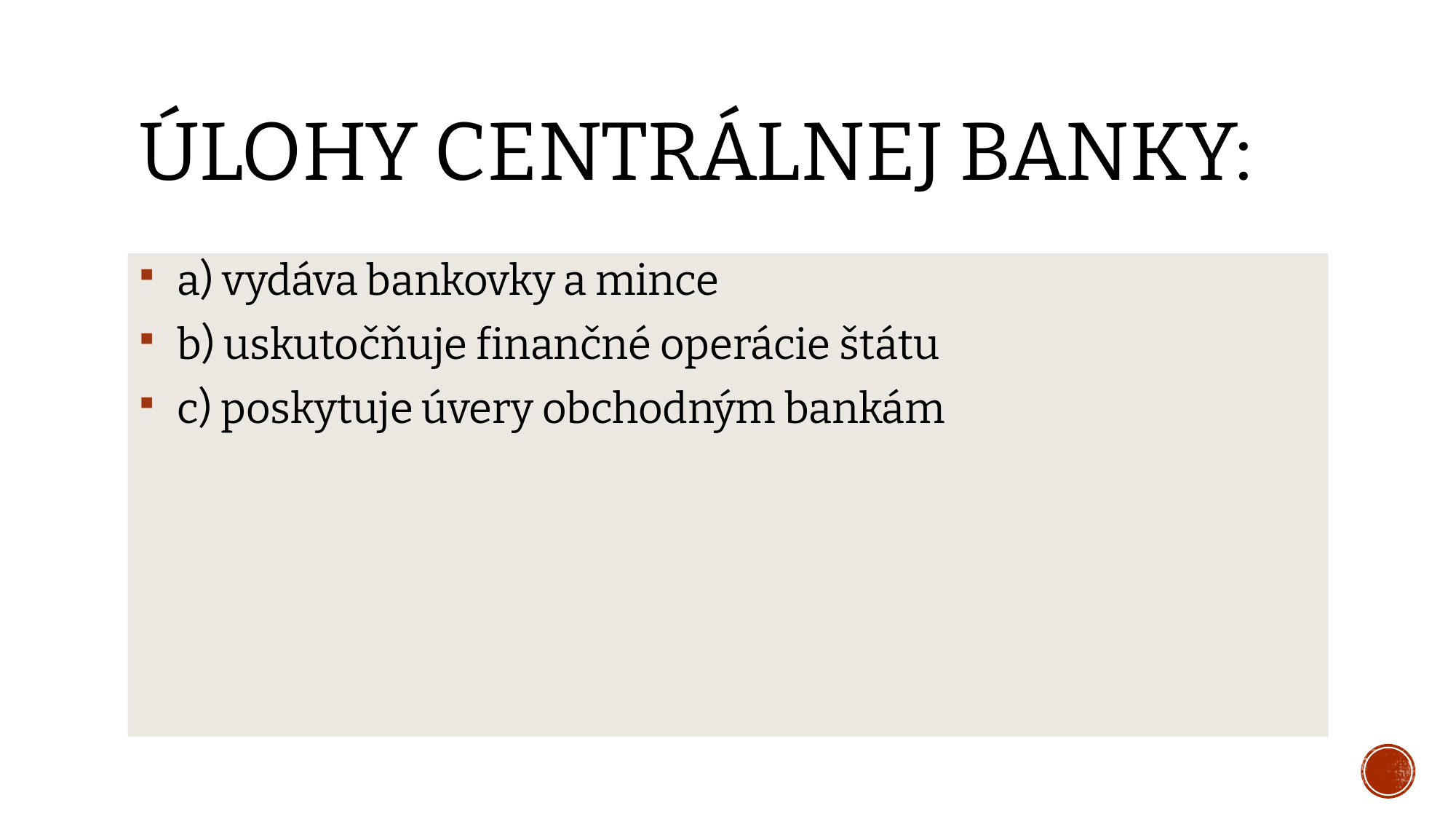

# úlohy centrálnej banky:
  a) vydáva bankovky a mince
  b) uskutočňuje finančné operácie štátu
  c) poskytuje úvery obchodným bankám